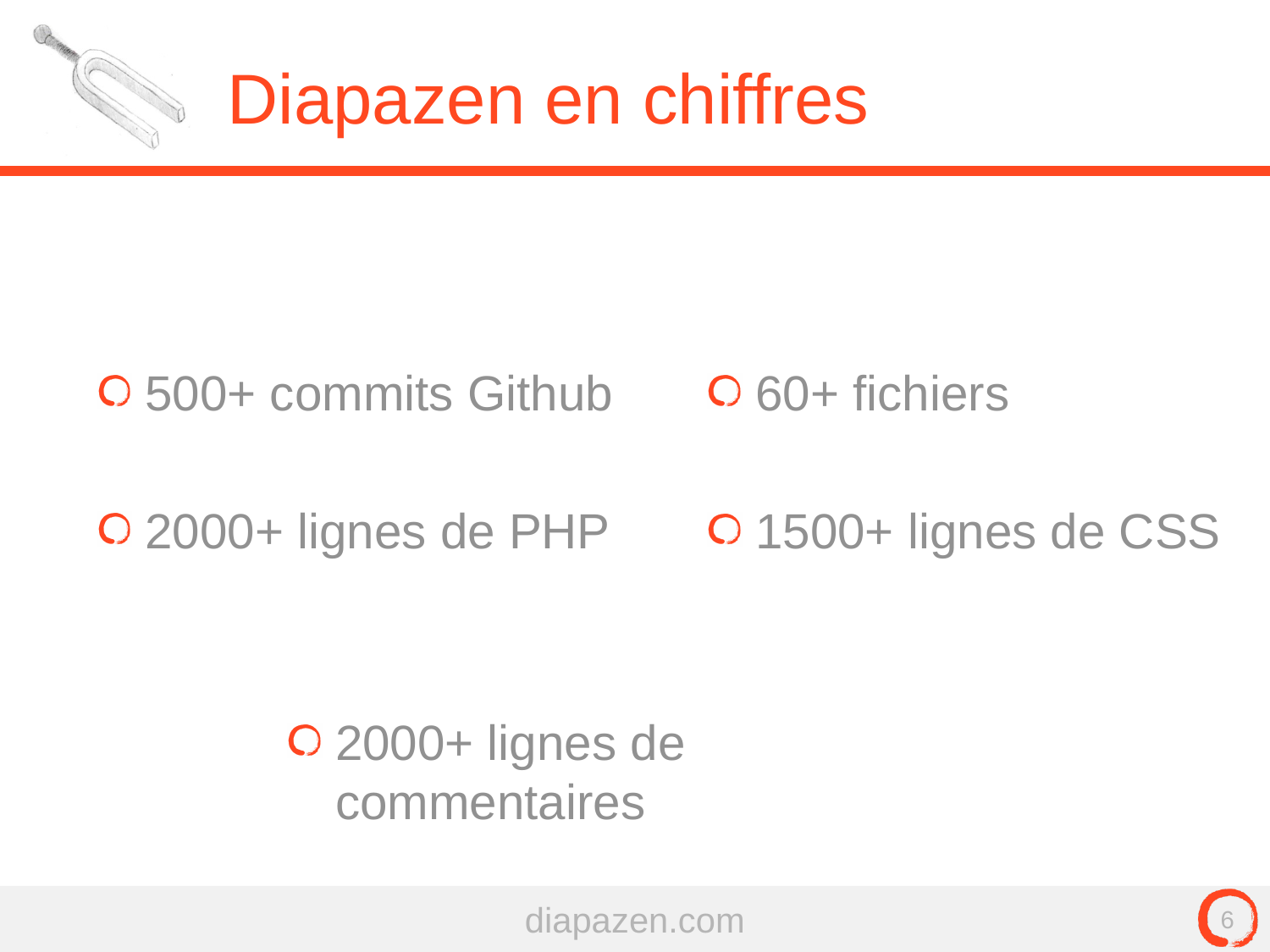

# Diapazen en chiffres

500+ commits Github

2000+ lignes de PHP

60+ fichiers

1500+ lignes de CSS

2000+ lignes de commentaires

6
diapazen.com